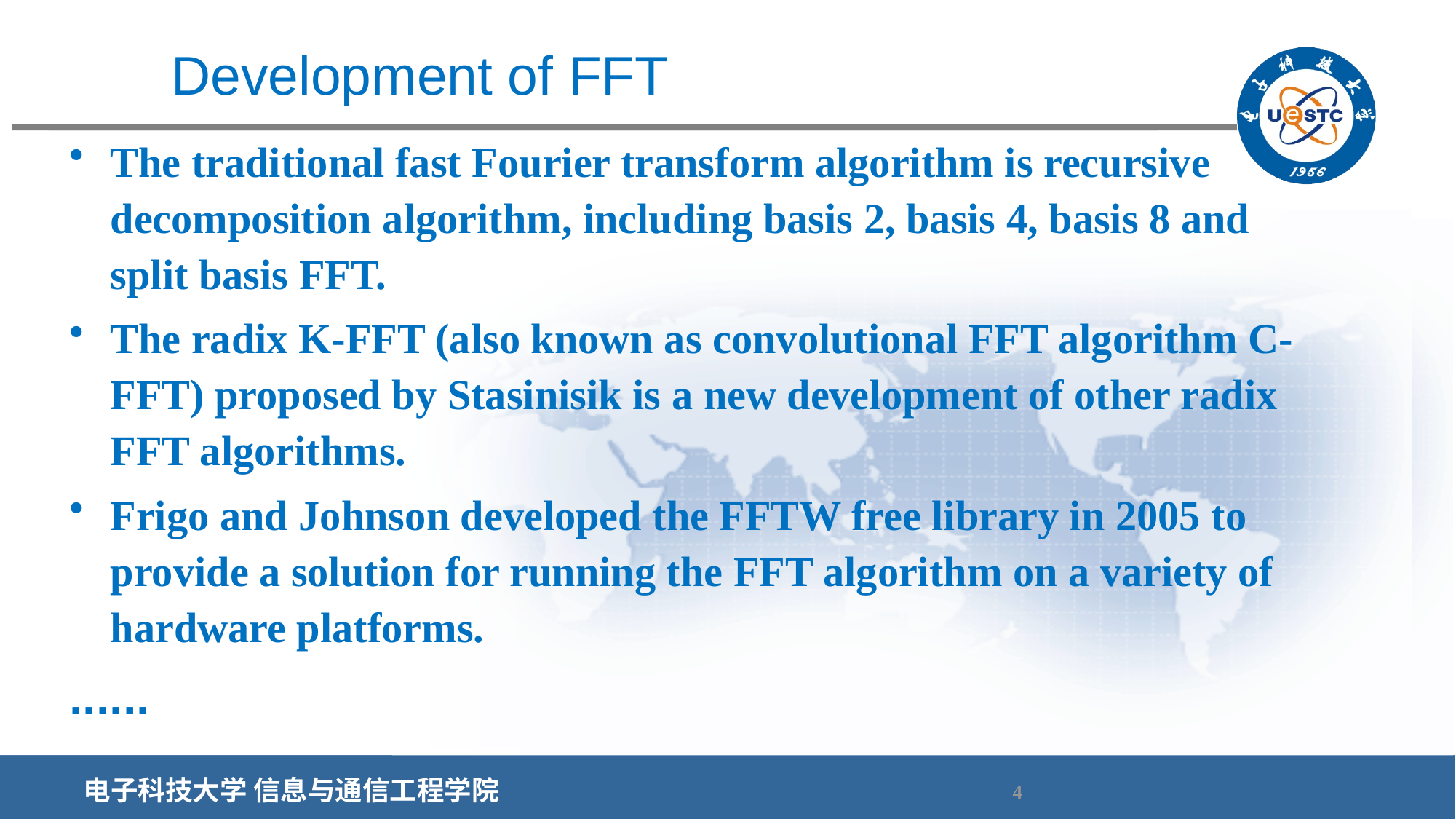

# Development of FFT
The traditional fast Fourier transform algorithm is recursive decomposition algorithm, including basis 2, basis 4, basis 8 and split basis FFT.
The radix K-FFT (also known as convolutional FFT algorithm C-FFT) proposed by Stasinisik is a new development of other radix FFT algorithms.
Frigo and Johnson developed the FFTW free library in 2005 to provide a solution for running the FFT algorithm on a variety of hardware platforms.
......